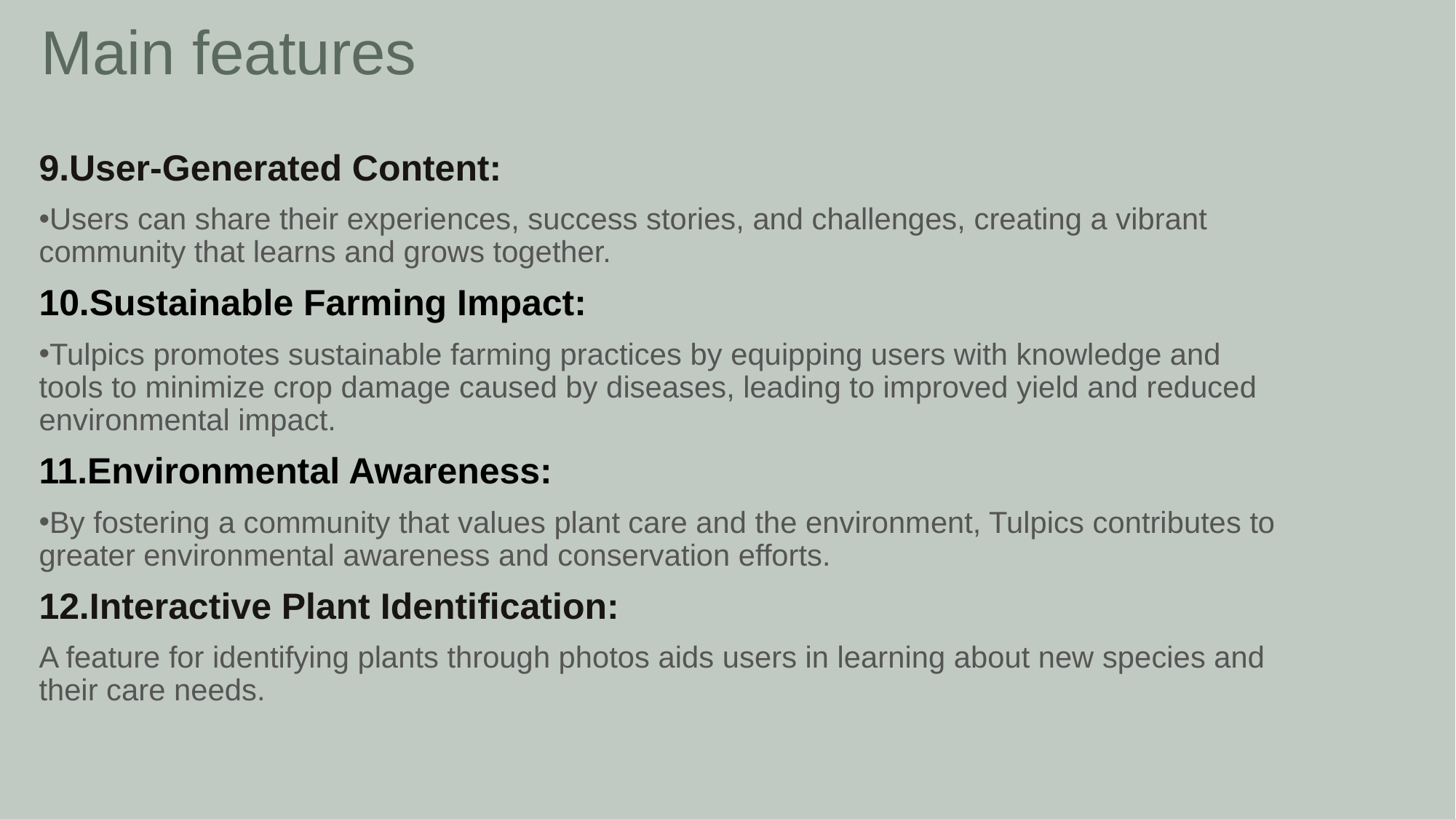

# Main features
9.User-Generated Content:
Users can share their experiences, success stories, and challenges, creating a vibrant community that learns and grows together.
10.Sustainable Farming Impact:
Tulpics promotes sustainable farming practices by equipping users with knowledge and tools to minimize crop damage caused by diseases, leading to improved yield and reduced environmental impact.
11.Environmental Awareness:
By fostering a community that values plant care and the environment, Tulpics contributes to greater environmental awareness and conservation efforts.
12.Interactive Plant Identification:
A feature for identifying plants through photos aids users in learning about new species and their care needs.